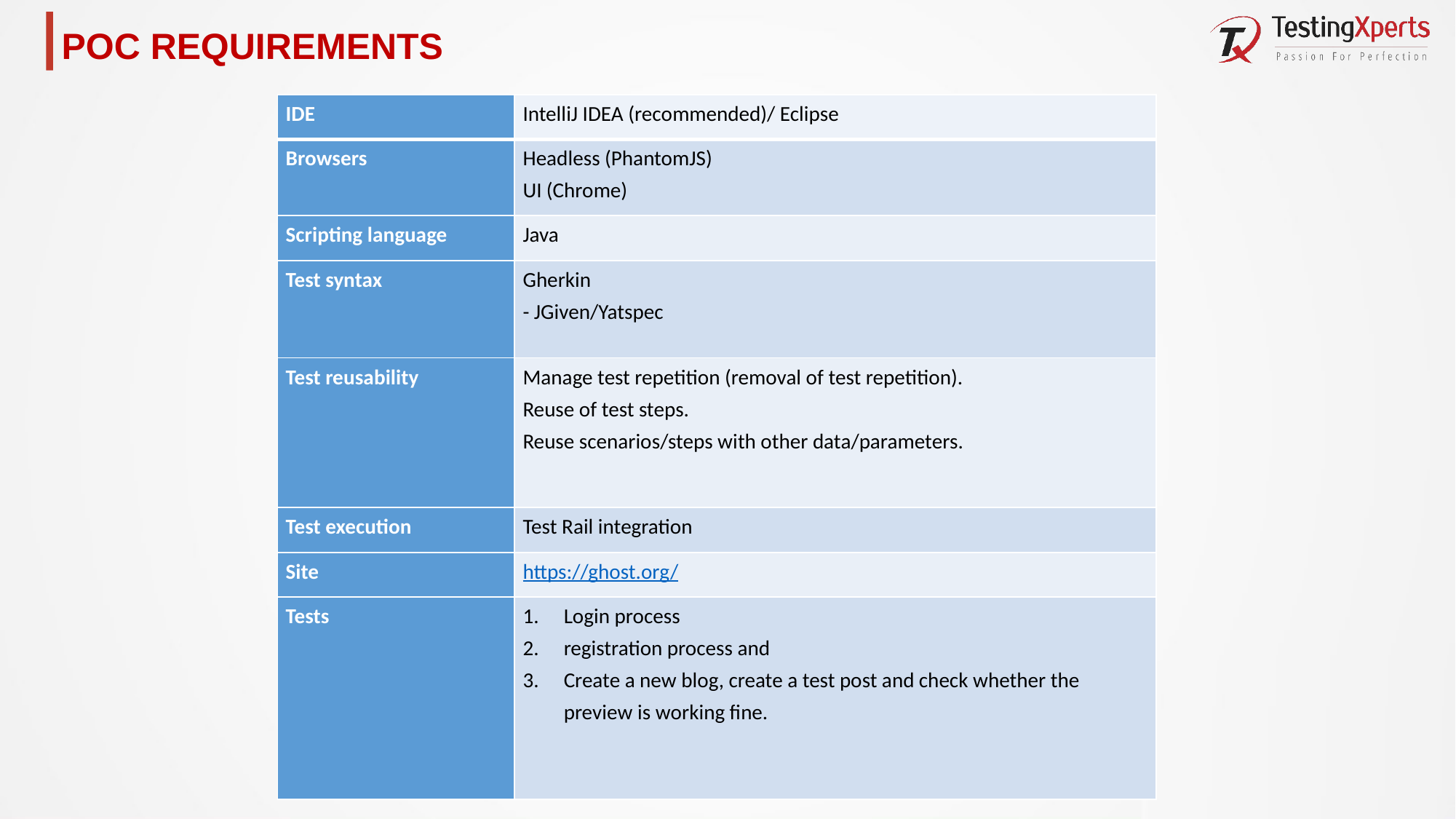

POC REQUIREMENTS
| IDE | IntelliJ IDEA (recommended)/ Eclipse |
| --- | --- |
| Browsers | Headless (PhantomJS) UI (Chrome) |
| Scripting language | Java |
| Test syntax | Gherkin - JGiven/Yatspec |
| Test reusability | Manage test repetition (removal of test repetition). Reuse of test steps. Reuse scenarios/steps with other data/parameters. |
| Test execution | Test Rail integration |
| Site | https://ghost.org/ |
| Tests | Login process  registration process and Create a new blog, create a test post and check whether the preview is working fine. |